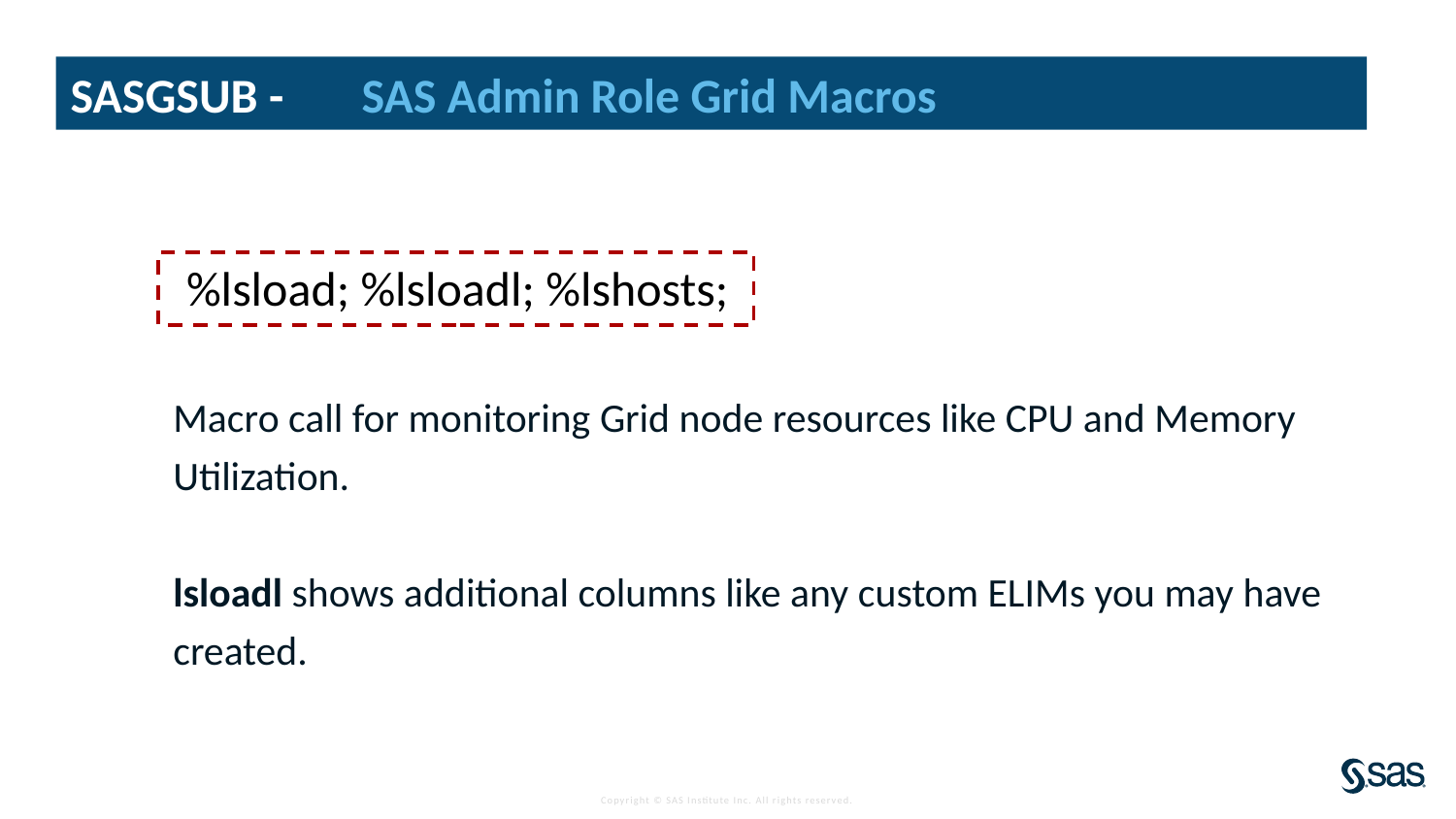

SASGSUB -  	SAS Admin Role Grid Macros

%lsload; %lsloadl; %lshosts;
Macro call for monitoring Grid node resources like CPU and Memory Utilization.
lsloadl shows additional columns like any custom ELIMs you may have created.